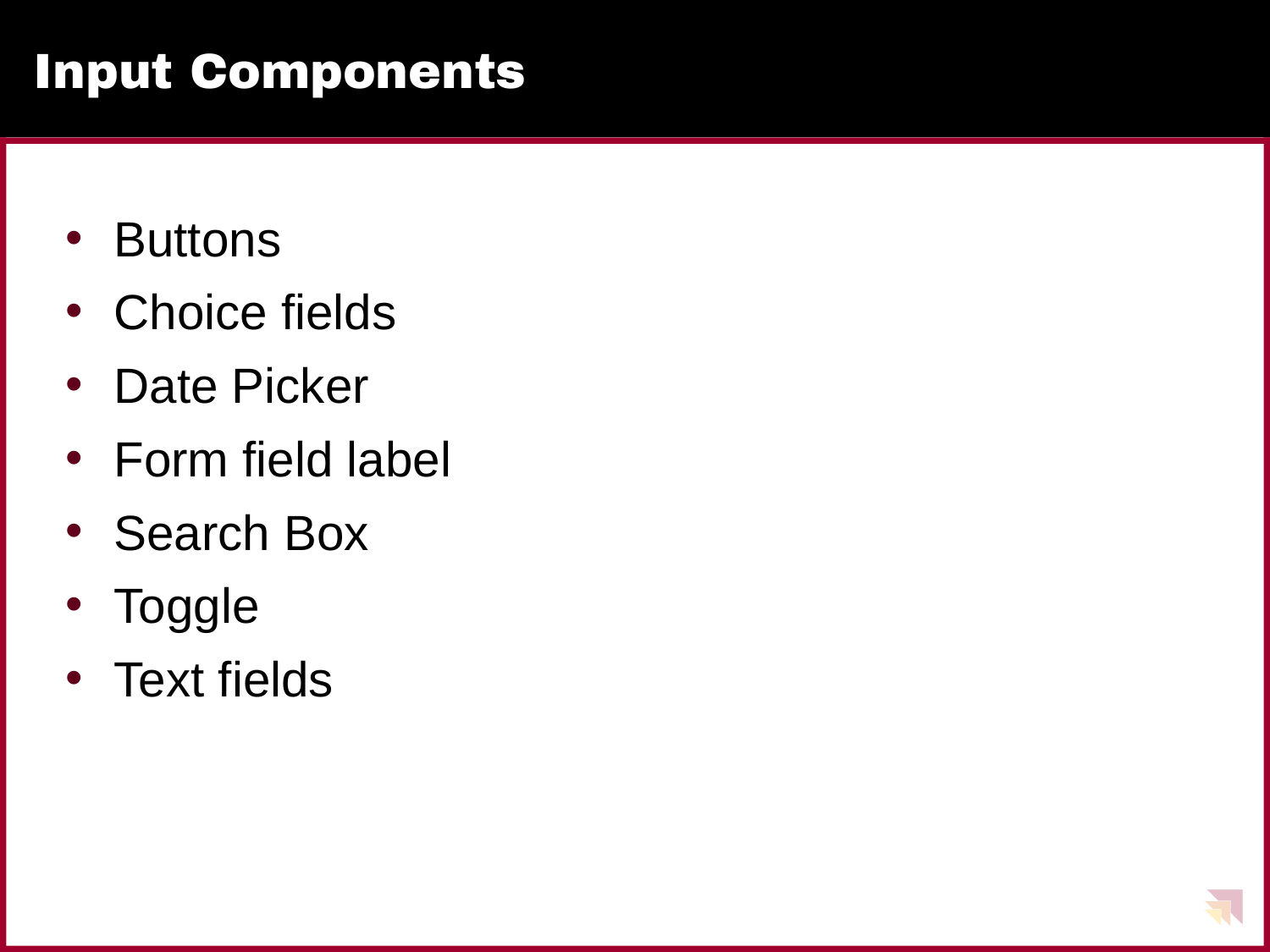

# Input Components
Buttons
Choice fields
Date Picker
Form field label
Search Box
Toggle
Text fields